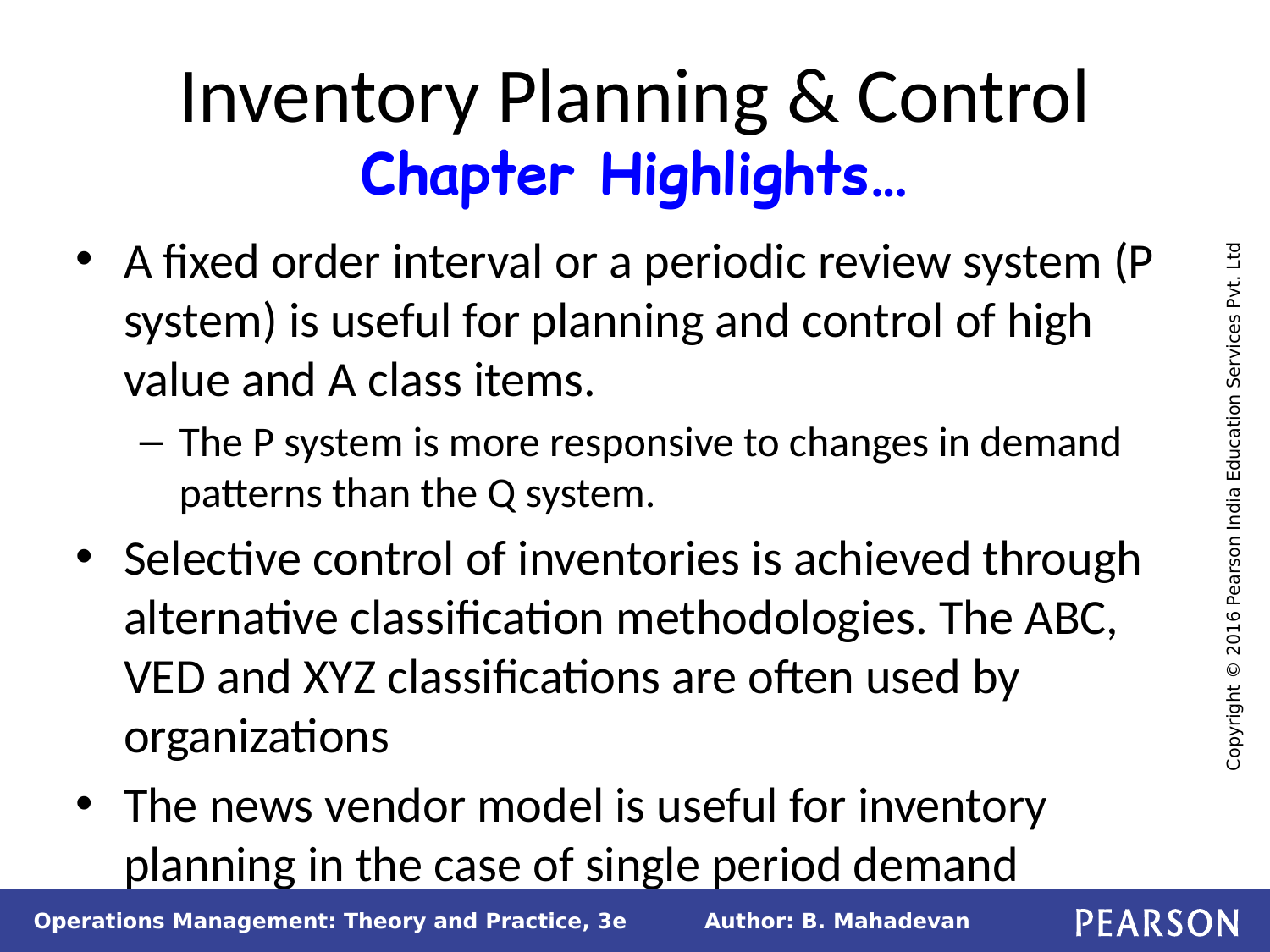

# Inventory Planning & Control Chapter Highlights…
A fixed order interval or a periodic review system (P system) is useful for planning and control of high value and A class items.
The P system is more responsive to changes in demand patterns than the Q system.
Selective control of inventories is achieved through alternative classification methodologies. The ABC, VED and XYZ classifications are often used by organizations
The news vendor model is useful for inventory planning in the case of single period demand